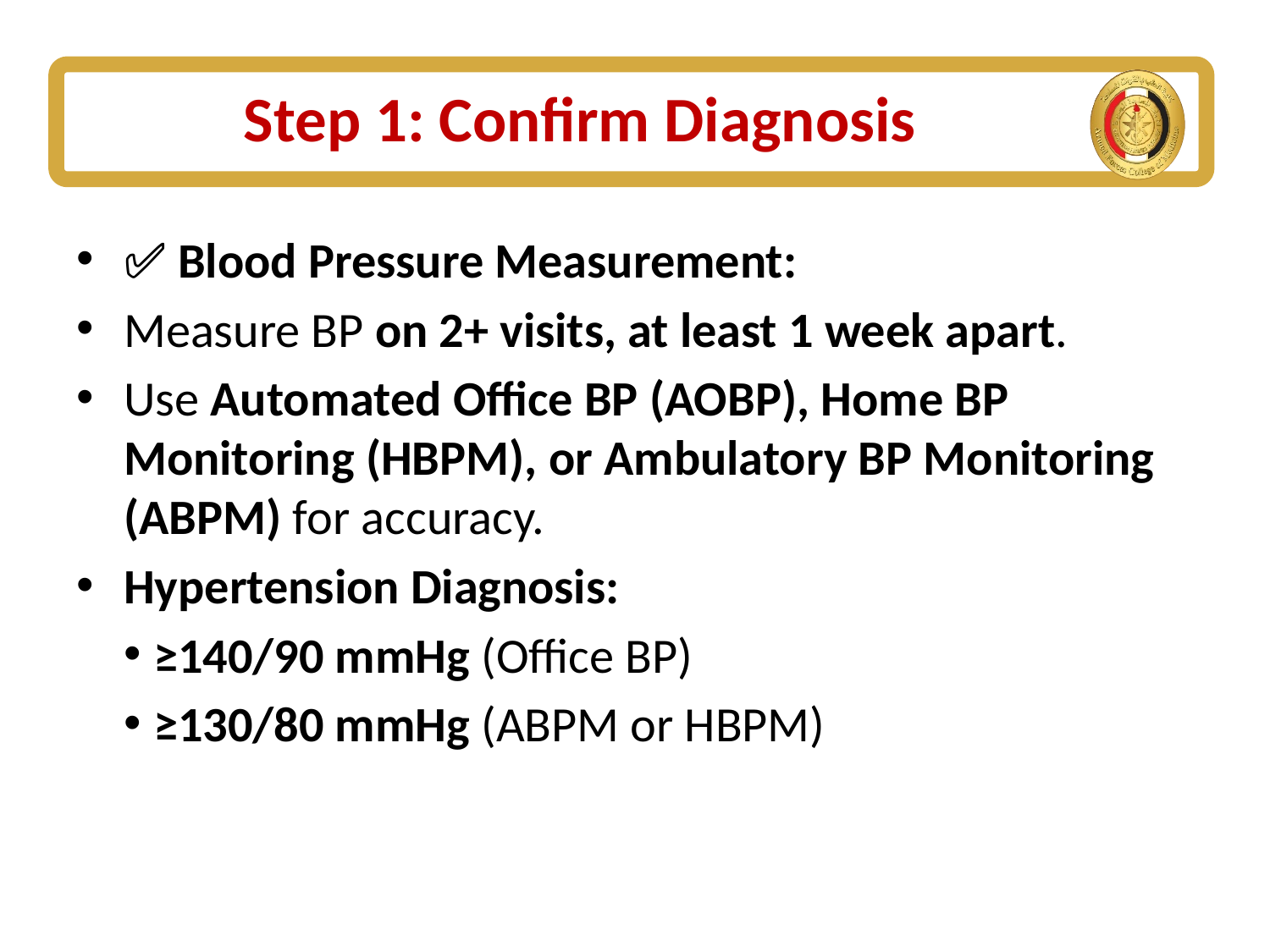

# Step 1: Confirm Diagnosis
✅ Blood Pressure Measurement:
Measure BP on 2+ visits, at least 1 week apart.
Use Automated Office BP (AOBP), Home BP Monitoring (HBPM), or Ambulatory BP Monitoring (ABPM) for accuracy.
Hypertension Diagnosis:
≥140/90 mmHg (Office BP)
≥130/80 mmHg (ABPM or HBPM)